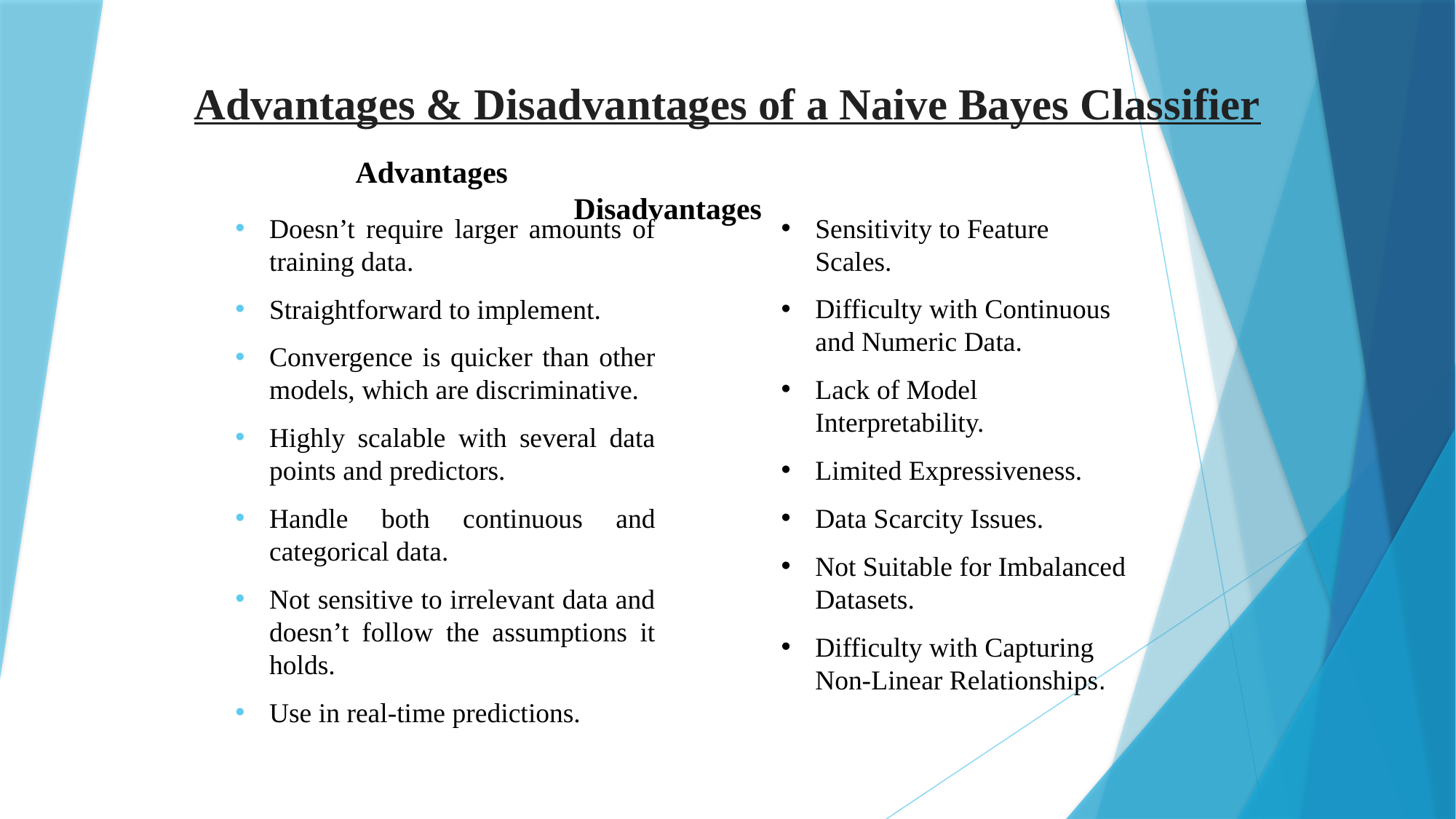

# Advantages & Disadvantages of a Naive Bayes Classifier
Advantages							Disadvantages
Doesn’t require larger amounts of training data.
Straightforward to implement.
Convergence is quicker than other models, which are discriminative.
Highly scalable with several data points and predictors.
Handle both continuous and categorical data.
Not sensitive to irrelevant data and doesn’t follow the assumptions it holds.
Use in real-time predictions.
Sensitivity to Feature Scales.
Difficulty with Continuous and Numeric Data.
Lack of Model Interpretability.
Limited Expressiveness.
Data Scarcity Issues.
Not Suitable for Imbalanced Datasets.
Difficulty with Capturing Non-Linear Relationships.